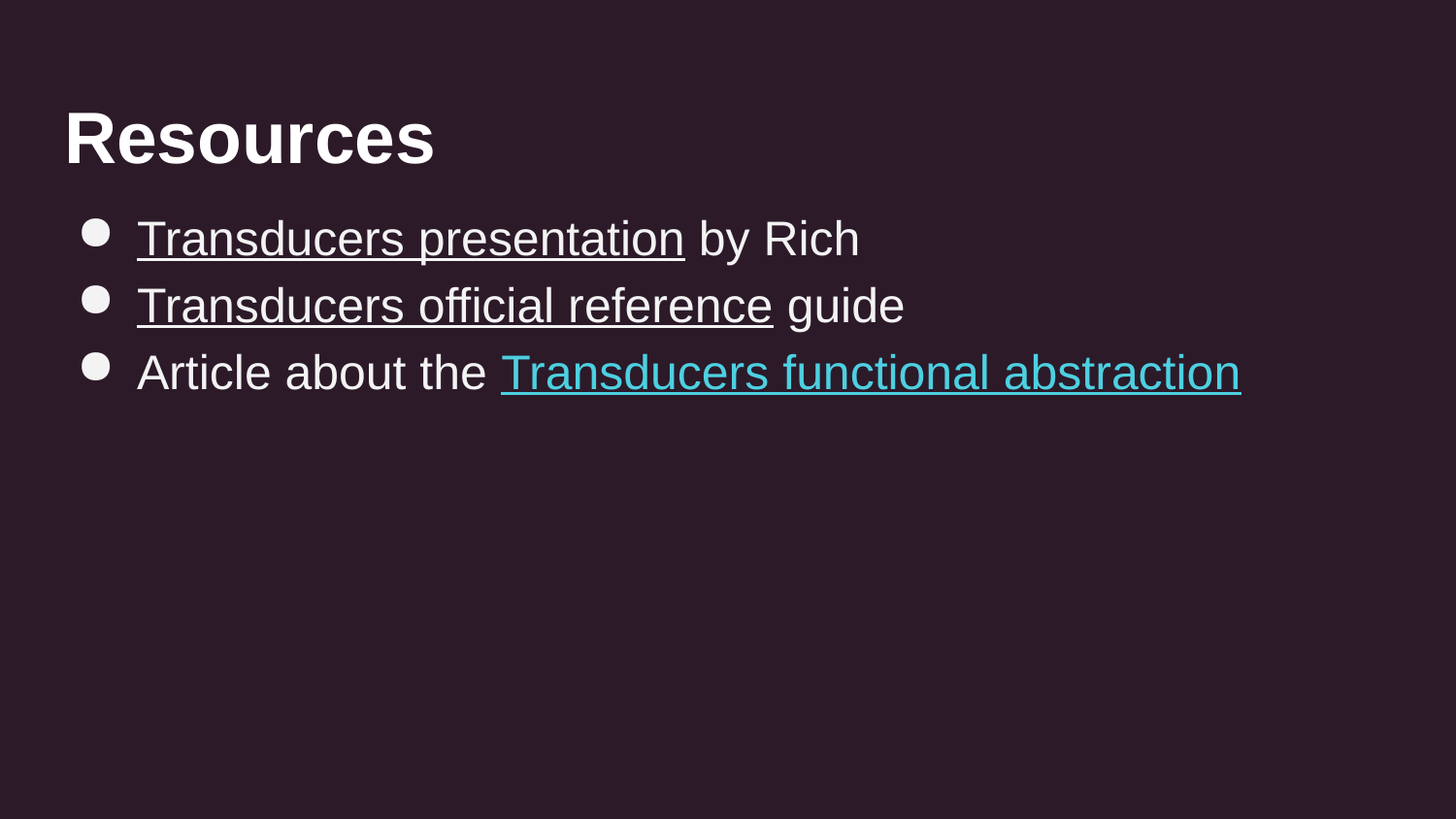

# Resources
Transducers presentation by Rich
Transducers official reference guide
Article about the Transducers functional abstraction